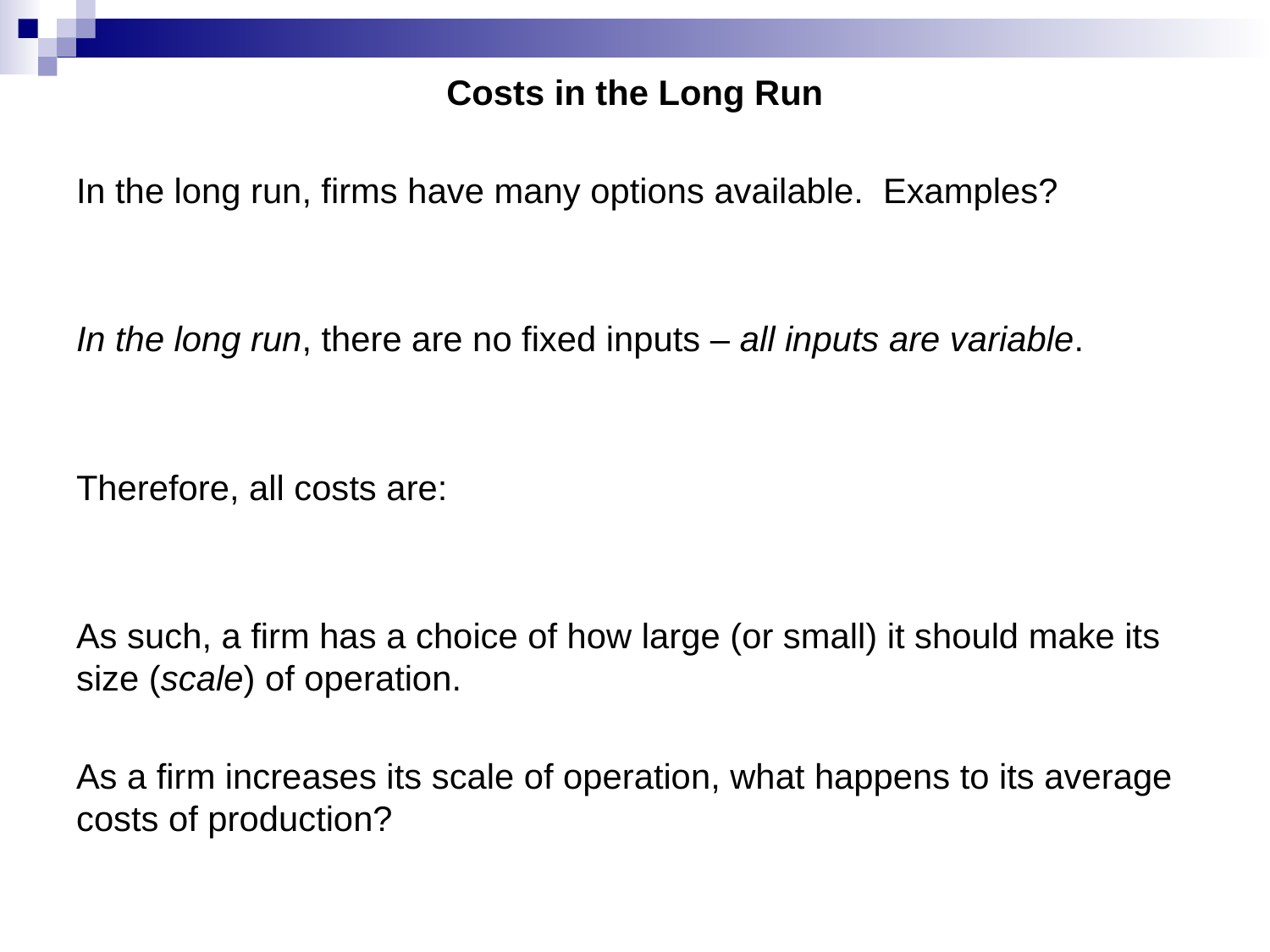

Costs in the Long Run

In the long run, firms have many options available.  Examples?

In the long run, there are no fixed inputs – all inputs are variable.

Therefore, all costs are:

As such, a firm has a choice of how large (or small) it should make its size (scale) of operation.

As a firm increases its scale of operation, what happens to its average costs of production?